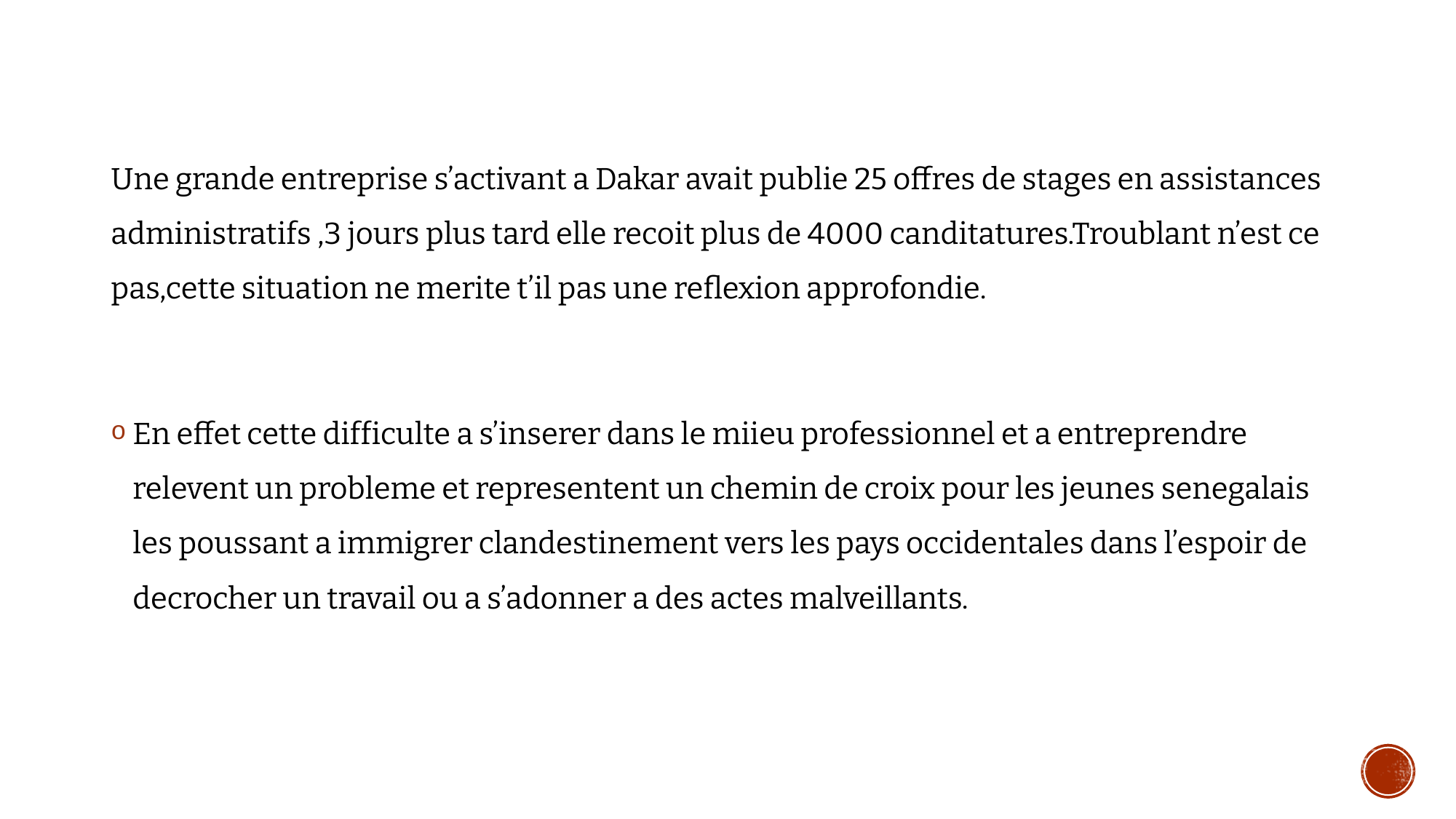

Une grande entreprise s’activant a Dakar avait publie 25 offres de stages en assistances administratifs ,3 jours plus tard elle recoit plus de 4000 canditatures.Troublant n’est ce pas,cette situation ne merite t’il pas une reflexion approfondie.

En effet cette difficulte a s’inserer dans le miieu professionnel et a entreprendre relevent un probleme et representent un chemin de croix pour les jeunes senegalais les poussant a immigrer clandestinement vers les pays occidentales dans l’espoir de decrocher un travail ou a s’adonner a des actes malveillants.